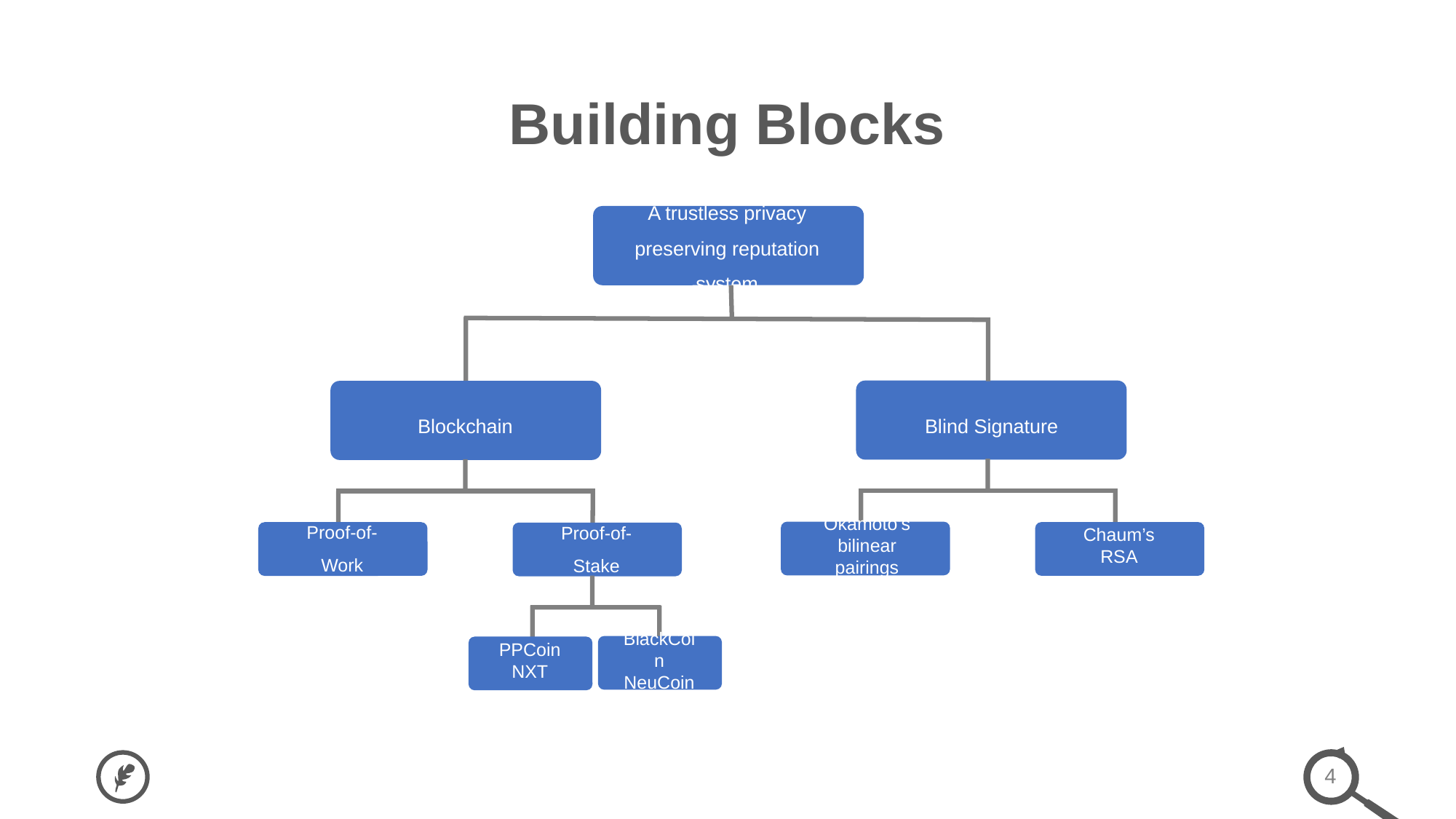

Building Blocks
A trustless privacy preserving reputation system

Blind Signature

Blockchain

Chaum’s
RSA

Okamoto’s
bilinear pairings

Proof-of-Work

Proof-of-Stake

BlackCoin
NeuCoin

PPCoin
NXT

4